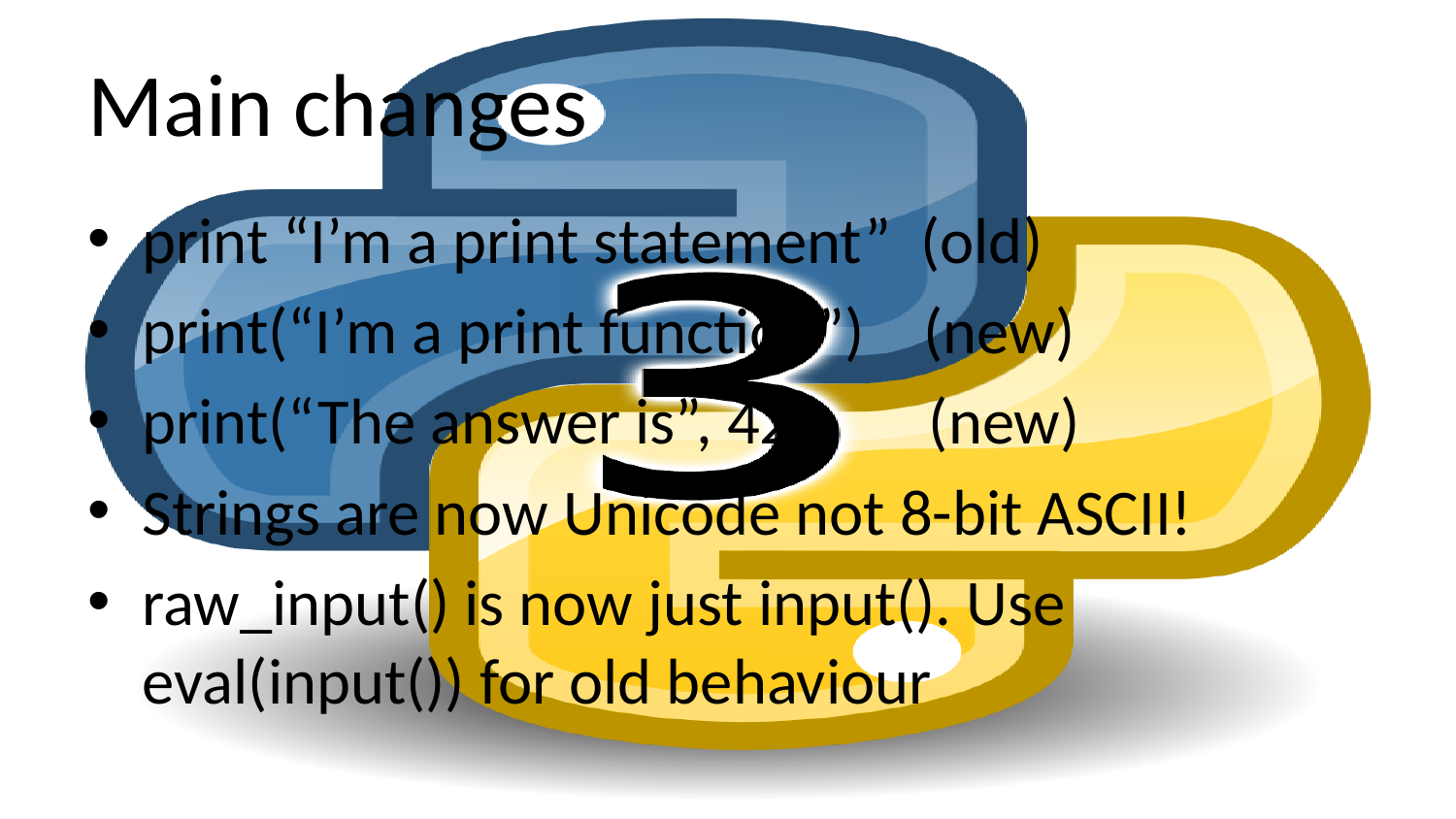

# Main changes
print “I’m a print statement”  (old)
print(“I’m a print function”)    (new)
print(“The answer is”, 42)        (new)
Strings are now Unicode not 8-bit ASCII!
raw_input() is now just input(). Use eval(input()) for old behaviour